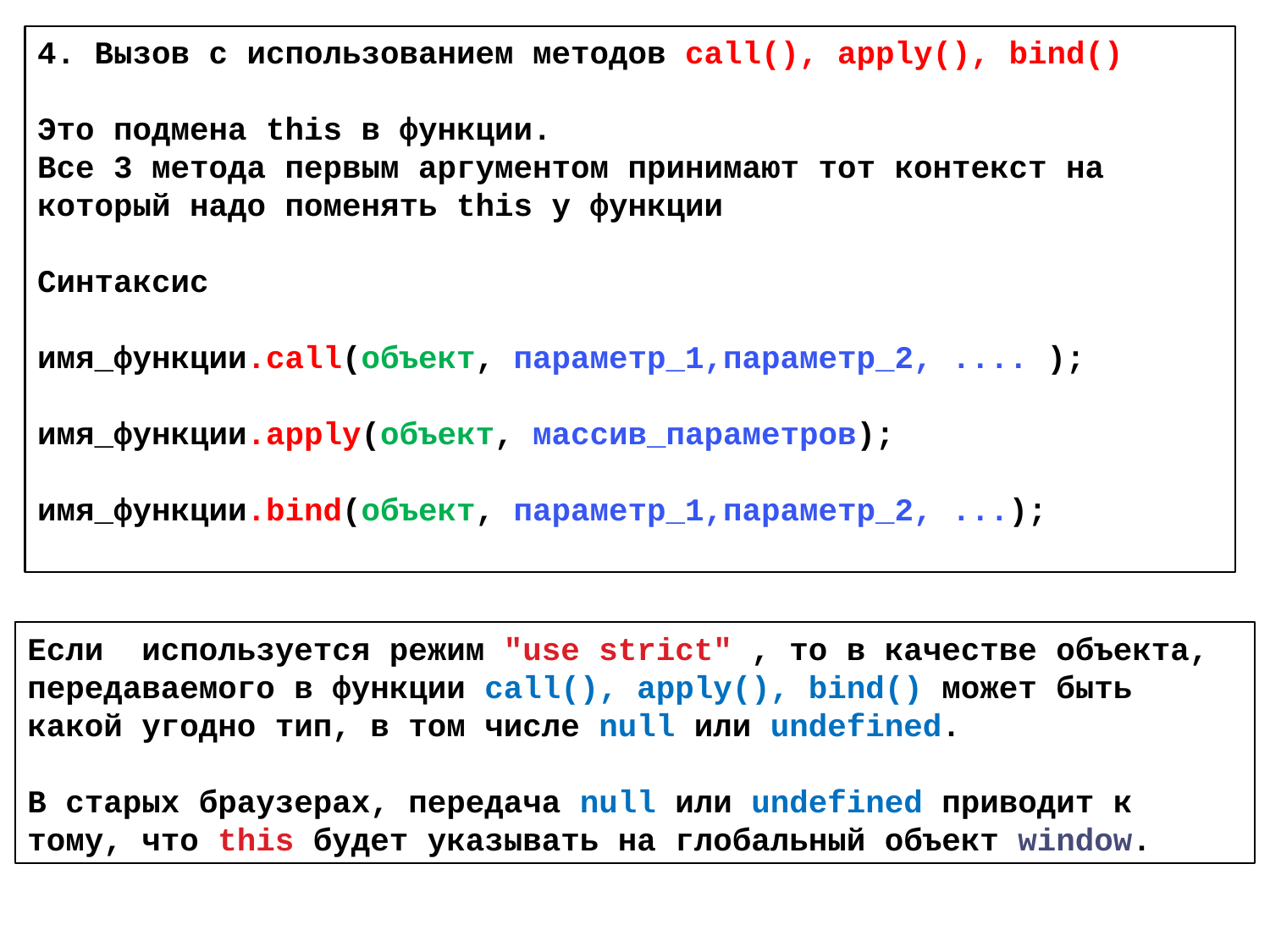

4. Вызов с использованием методов call(), apply(), bind()

Это подмена this в функции.
Все 3 метода первым аргументом принимают тот контекст на который надо поменять this у функции

Синтаксис

имя_функции.call(объект, параметр_1,параметр_2, .... );

имя_функции.apply(объект, массив_параметров);

имя_функции.bind(объект, параметр_1,параметр_2, ...);

Если  используется режим "use strict" , то в качестве объекта, передаваемого в функции call(), apply(), bind() может быть какой угодно тип, в том числе null или undefined.

В старых браузерах, передача null или undefined приводит к тому, что this будет указывать на глобальный объект window.